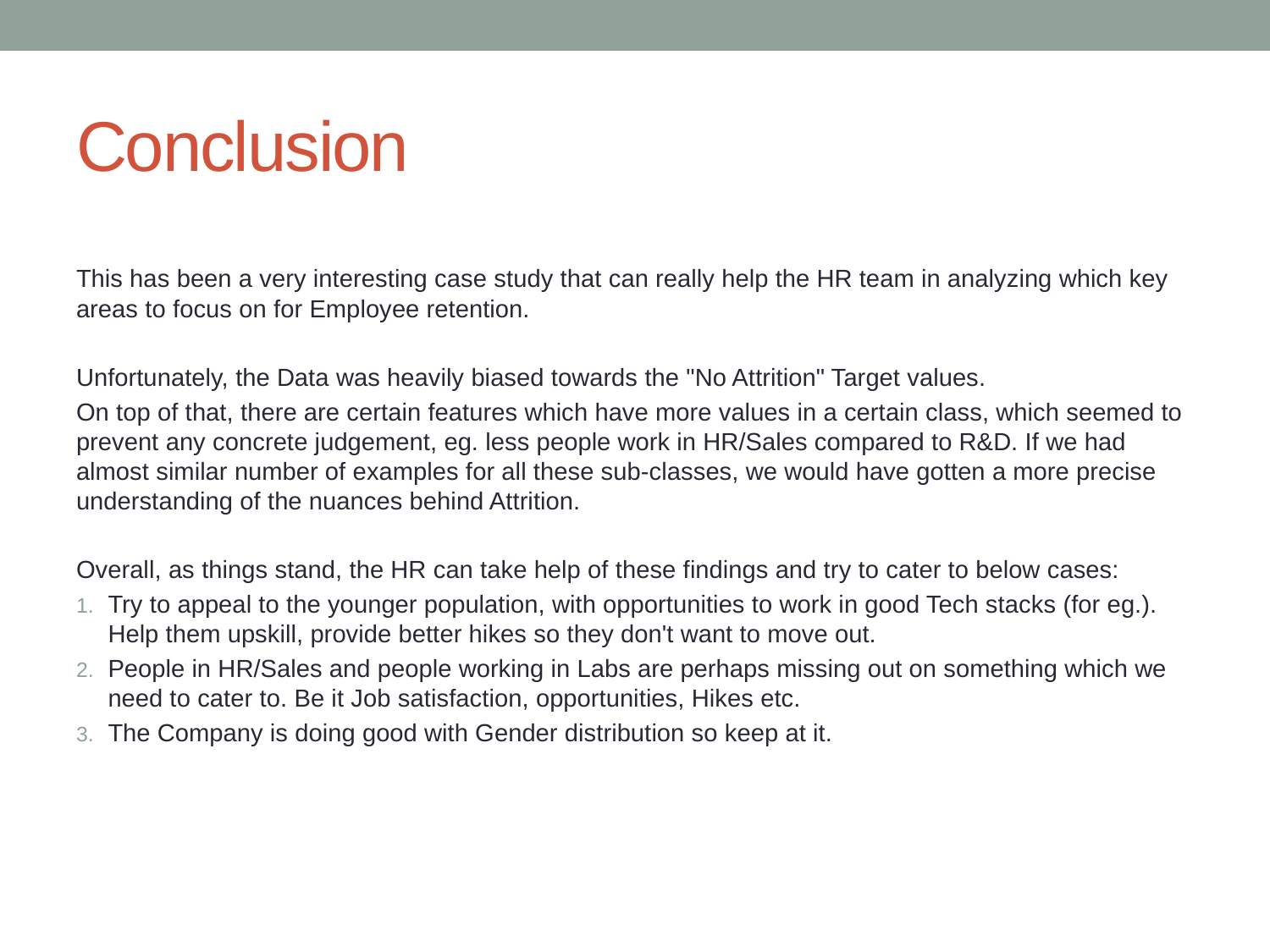

# Conclusion

This has been a very interesting case study that can really help the HR team in analyzing which key areas to focus on for Employee retention.

Unfortunately, the Data was heavily biased towards the "No Attrition" Target values.
On top of that, there are certain features which have more values in a certain class, which seemed to prevent any concrete judgement, eg. less people work in HR/Sales compared to R&D. If we had almost similar number of examples for all these sub-classes, we would have gotten a more precise understanding of the nuances behind Attrition.

Overall, as things stand, the HR can take help of these findings and try to cater to below cases:
Try to appeal to the younger population, with opportunities to work in good Tech stacks (for eg.). Help them upskill, provide better hikes so they don't want to move out.
People in HR/Sales and people working in Labs are perhaps missing out on something which we need to cater to. Be it Job satisfaction, opportunities, Hikes etc.
The Company is doing good with Gender distribution so keep at it.